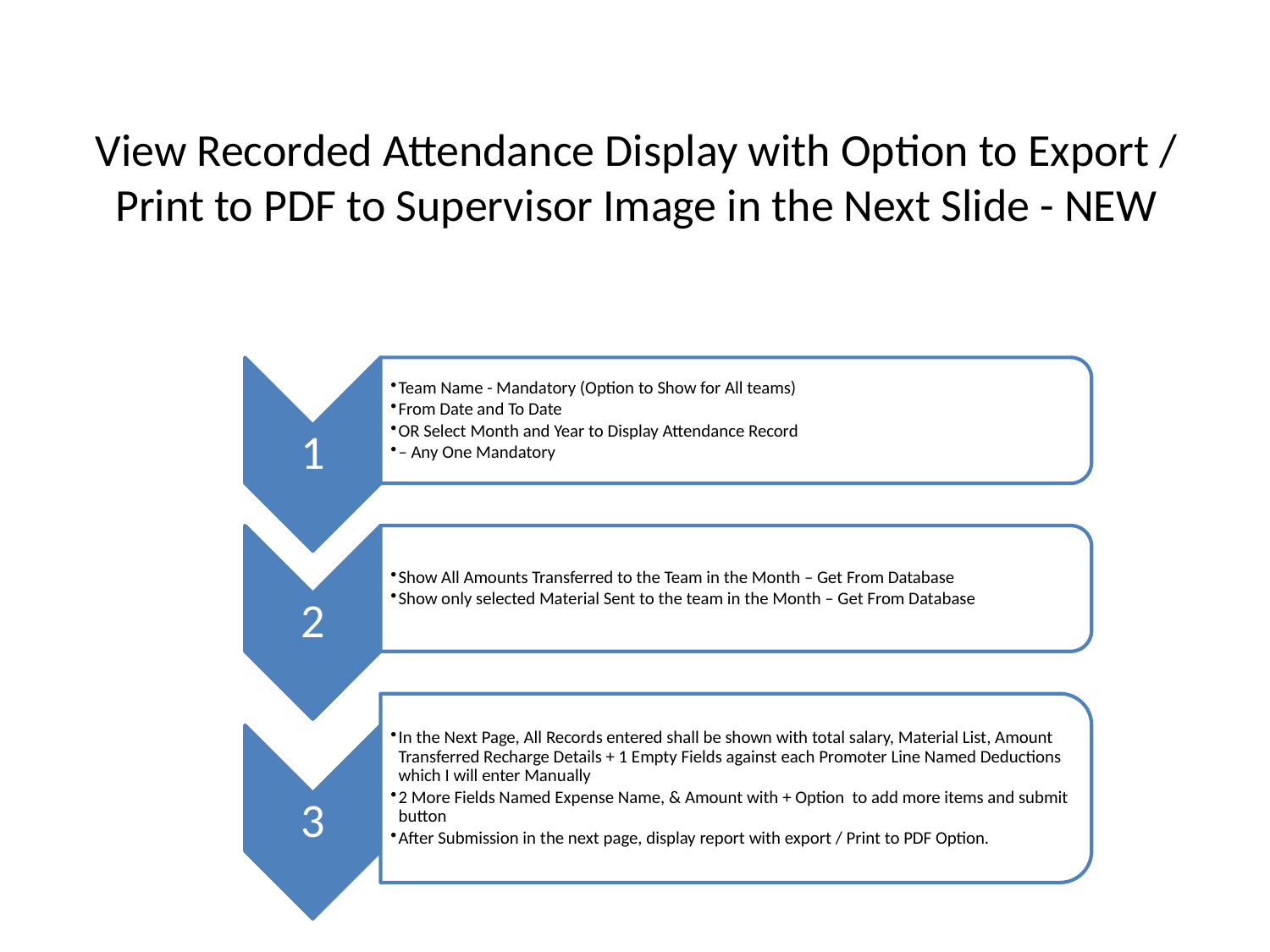

# View Recorded Attendance Display with Option to Export / Print to PDF to Supervisor Image in the Next Slide - NEW
1
Team Name - Mandatory (Option to Show for All teams)
From Date and To Date
OR Select Month and Year to Display Attendance Record
– Any One Mandatory
2
Show All Amounts Transferred to the Team in the Month – Get From Database
Show only selected Material Sent to the team in the Month – Get From Database
3
In the Next Page, All Records entered shall be shown with total salary, Material List, Amount Transferred Recharge Details + 1 Empty Fields against each Promoter Line Named Deductions which I will enter Manually
2 More Fields Named Expense Name, & Amount with + Option  to add more items and submit button
After Submission in the next page, display report with export / Print to PDF Option.